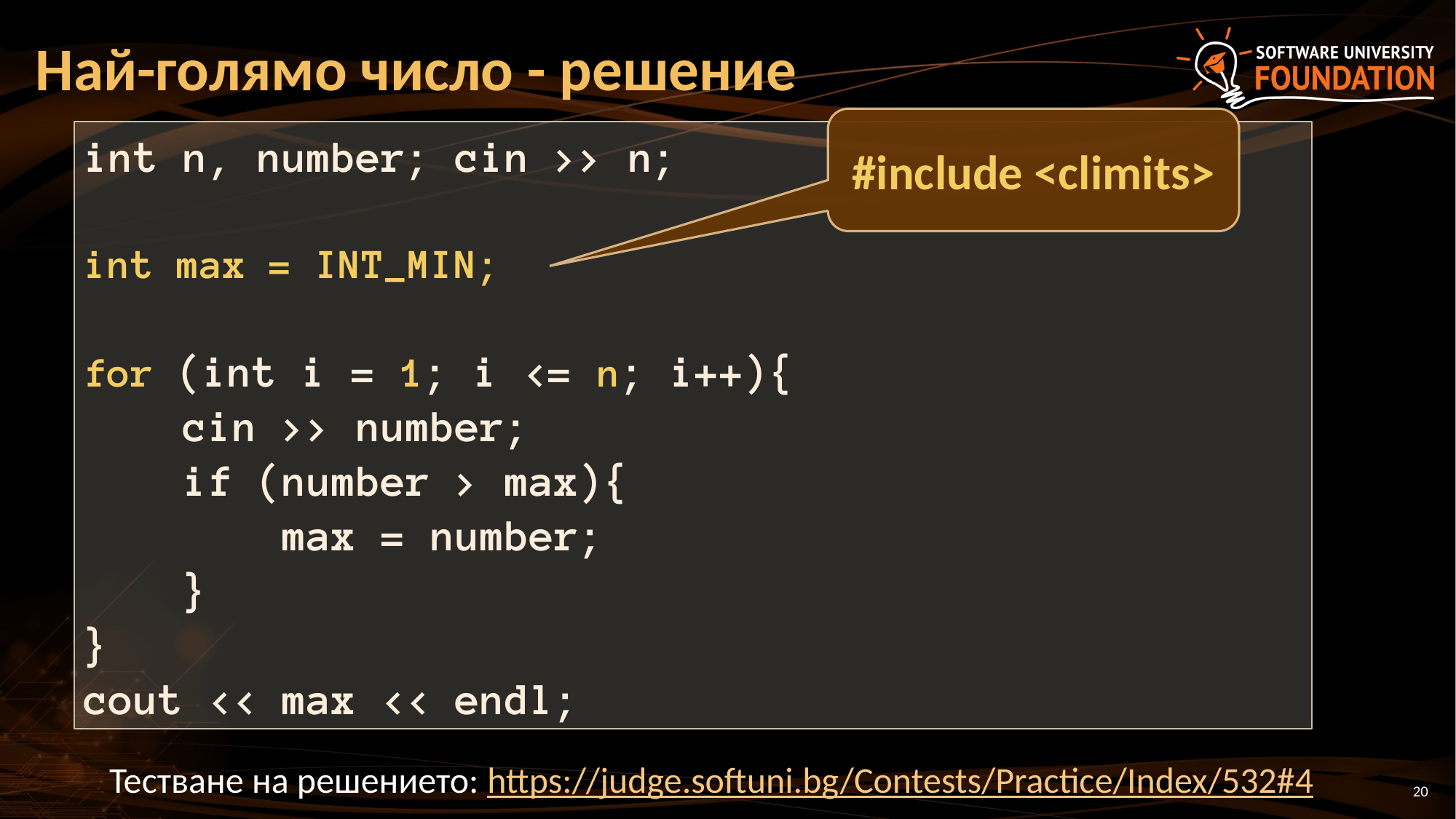

# Най-голямо число - решение
#include <climits>
int n, number; cin >> n;

int max = INT_MIN;

for (int i = 1; i <= n; i++){
    cin >> number;
    if (number > max){
        max = number;
    }
}
cout << max << endl;
Тестване на решението: https://judge.softuni.bg/Contests/Practice/Index/532#4
20